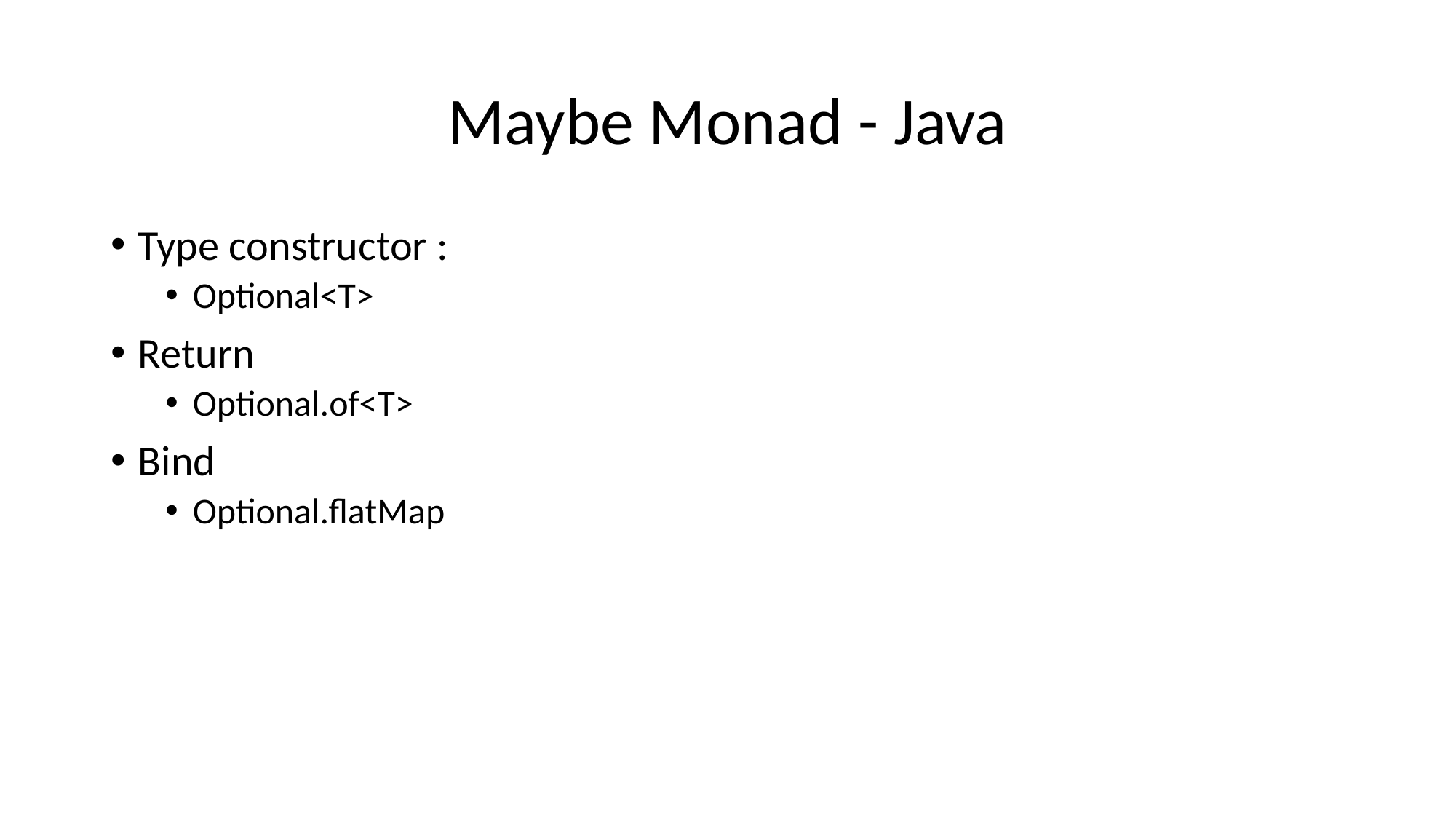

# Maybe Monad - Java
Type constructor :
Optional<T>
Return
Optional.of<T>
Bind
Optional.flatMap